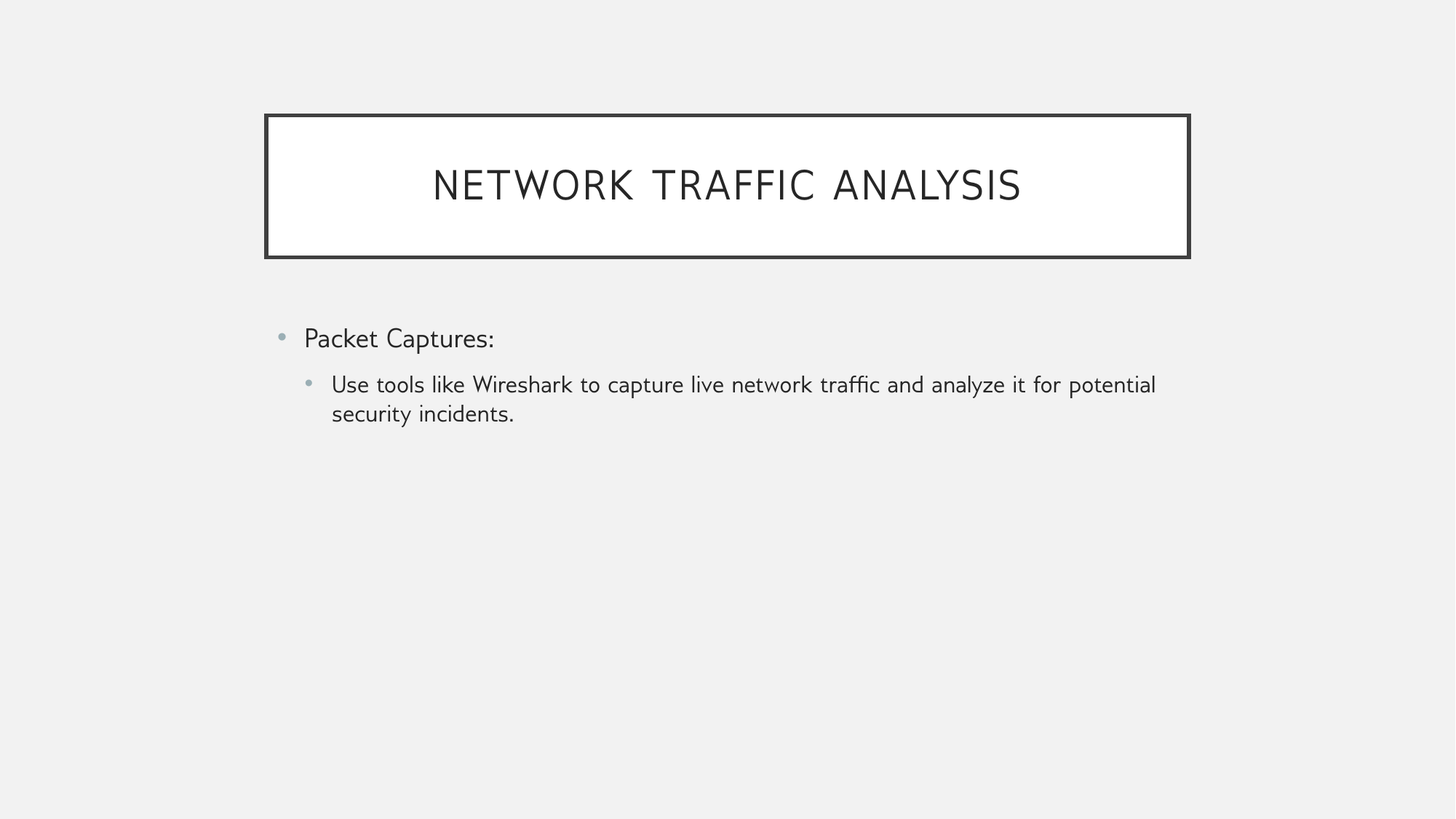

# Network Traffic Analysis
Packet Captures:
Use tools like Wireshark to capture live network traffic and analyze it for potential security incidents.